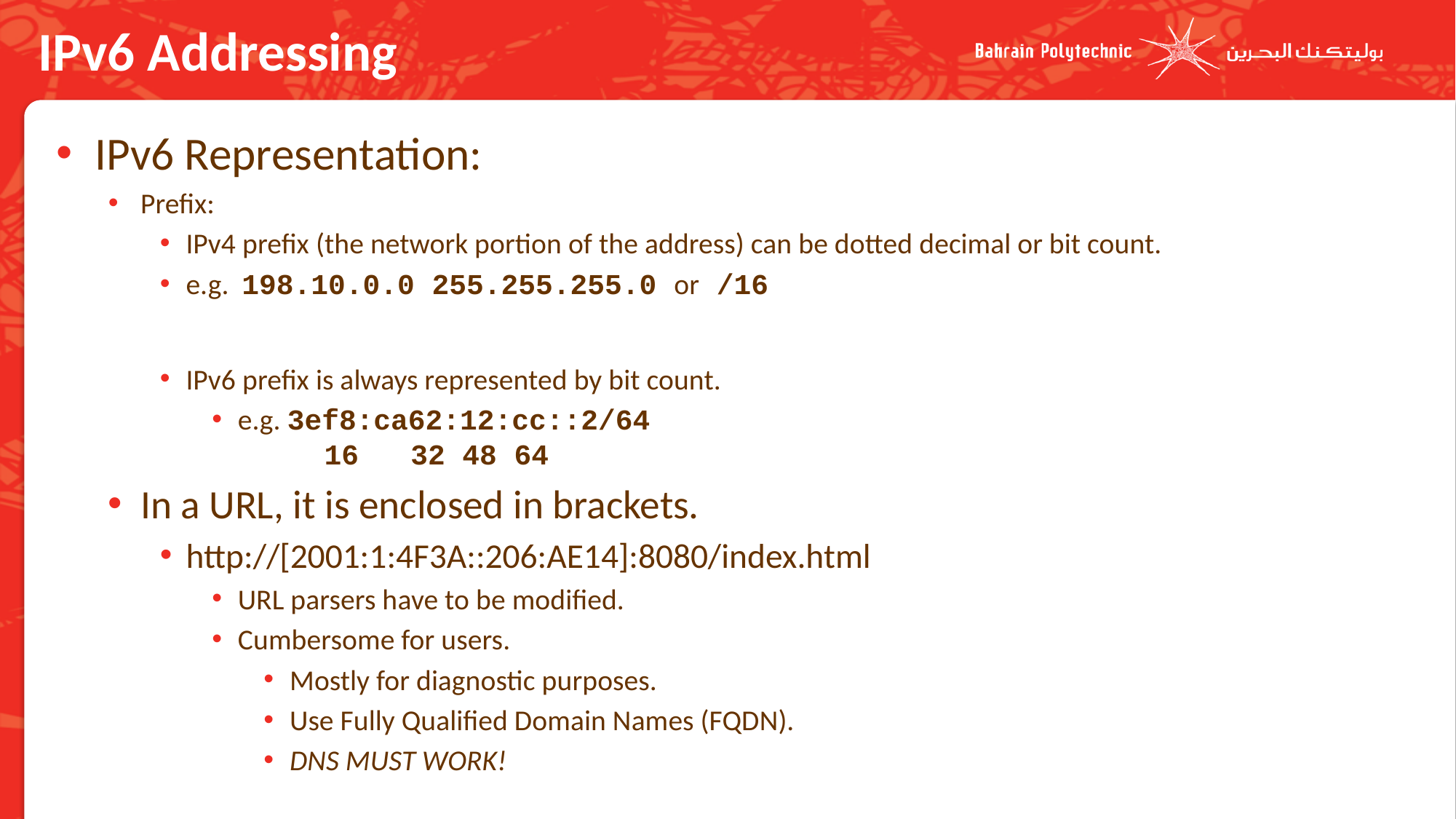

# IPv6 Addressing
IPv6 Representation:
Prefix:
IPv4 prefix (the network portion of the address) can be dotted decimal or bit count.
e.g.  198.10.0.0 255.255.255.0 or /16

IPv6 prefix is always represented by bit count.
e.g. 3ef8:ca62:12:cc::2/64
     16   32 48 64
In a URL, it is enclosed in brackets.
http://[2001:1:4F3A::206:AE14]:8080/index.html
URL parsers have to be modified.
Cumbersome for users.
Mostly for diagnostic purposes.
Use Fully Qualified Domain Names (FQDN).
DNS MUST WORK!